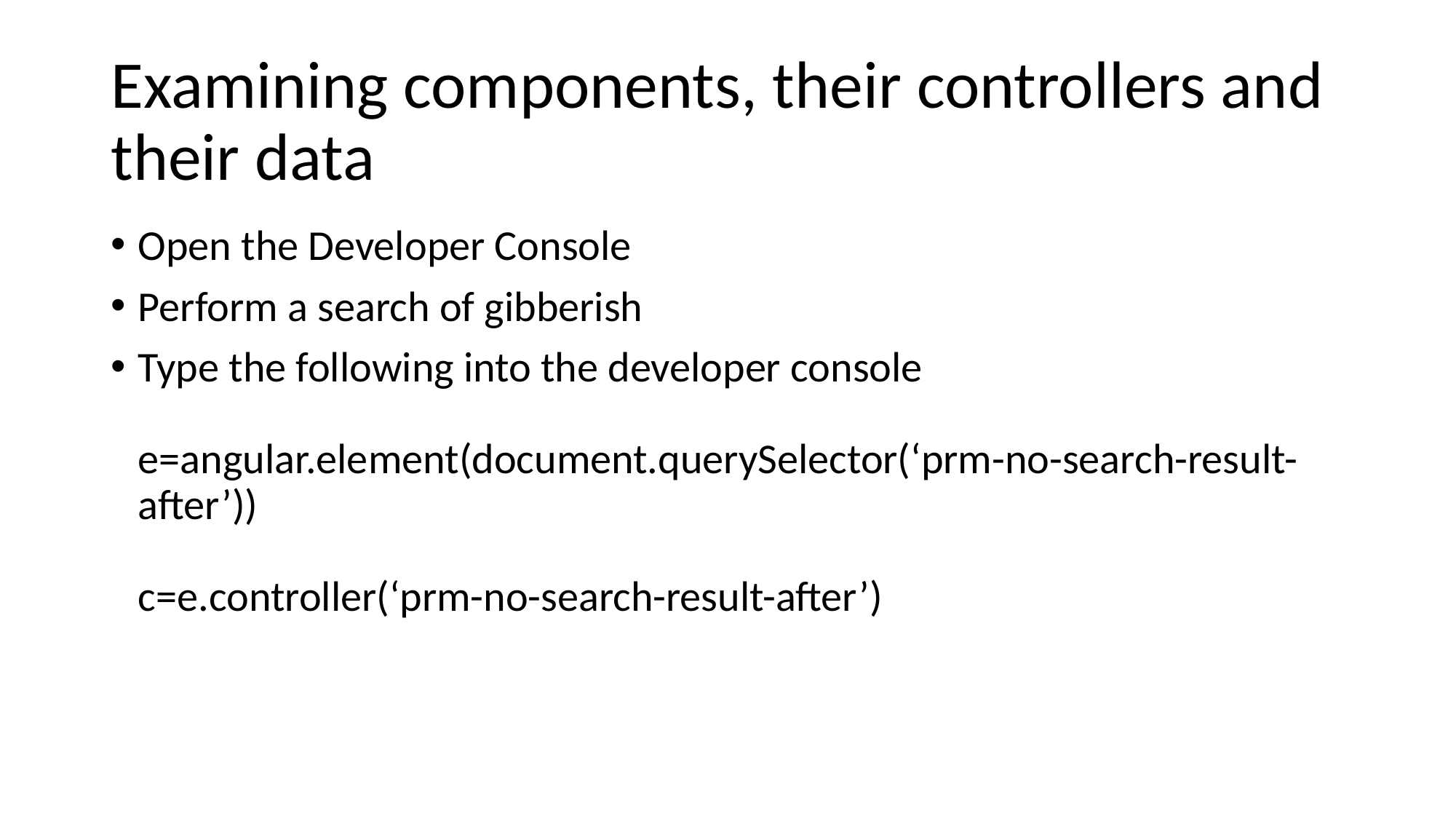

# Examining components, their controllers and their data
Open the Developer Console
Perform a search of gibberish
Type the following into the developer console
e=angular.element(document.querySelector(‘prm-no-search-result-after’))
c=e.controller(‘prm-no-search-result-after’)